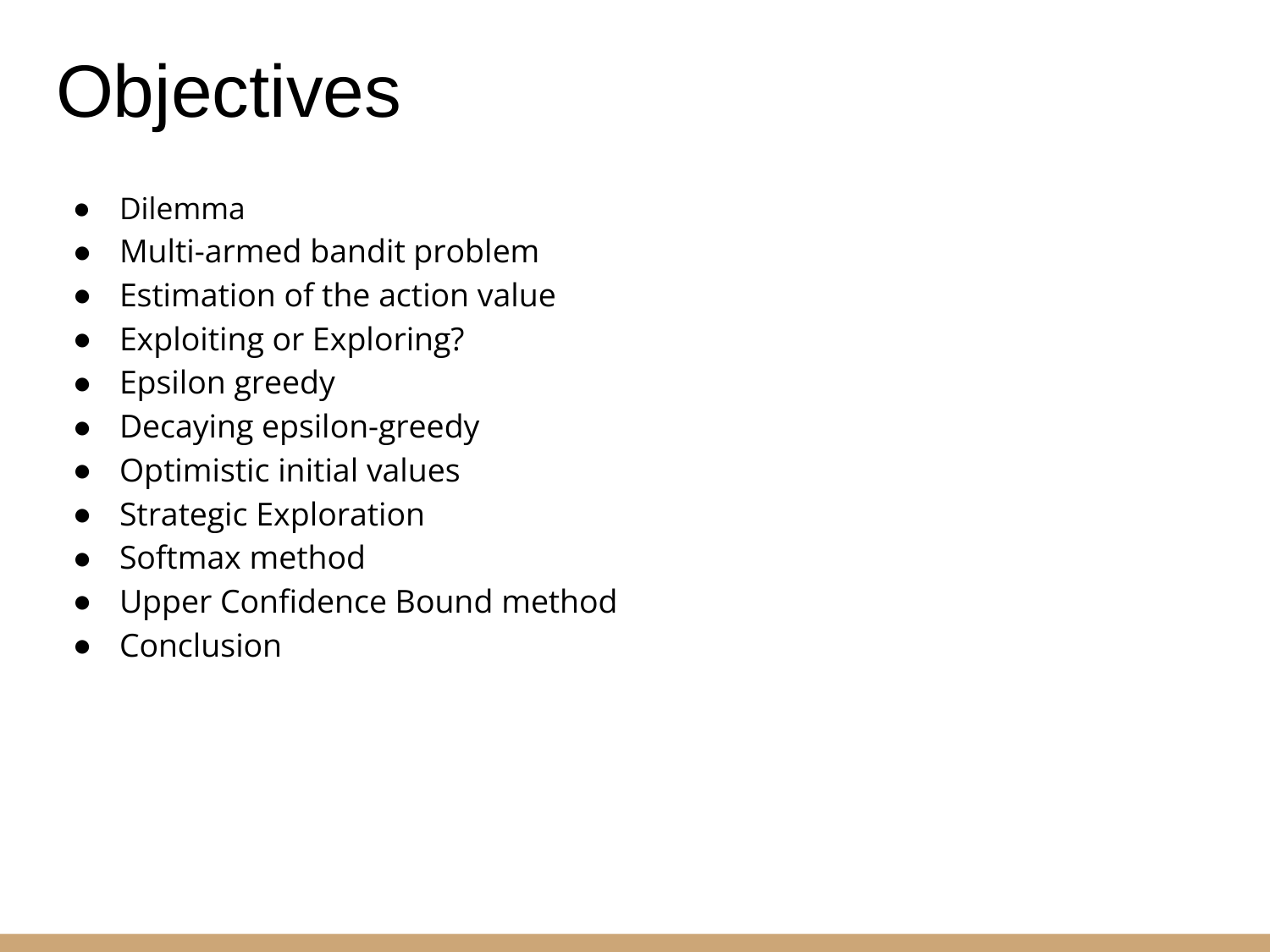

Objectives
Dilemma
Multi-armed bandit problem
Estimation of the action value
Exploiting or Exploring?
Epsilon greedy
Decaying epsilon-greedy
Optimistic initial values
Strategic Exploration
Softmax method
Upper Confidence Bound method
Conclusion